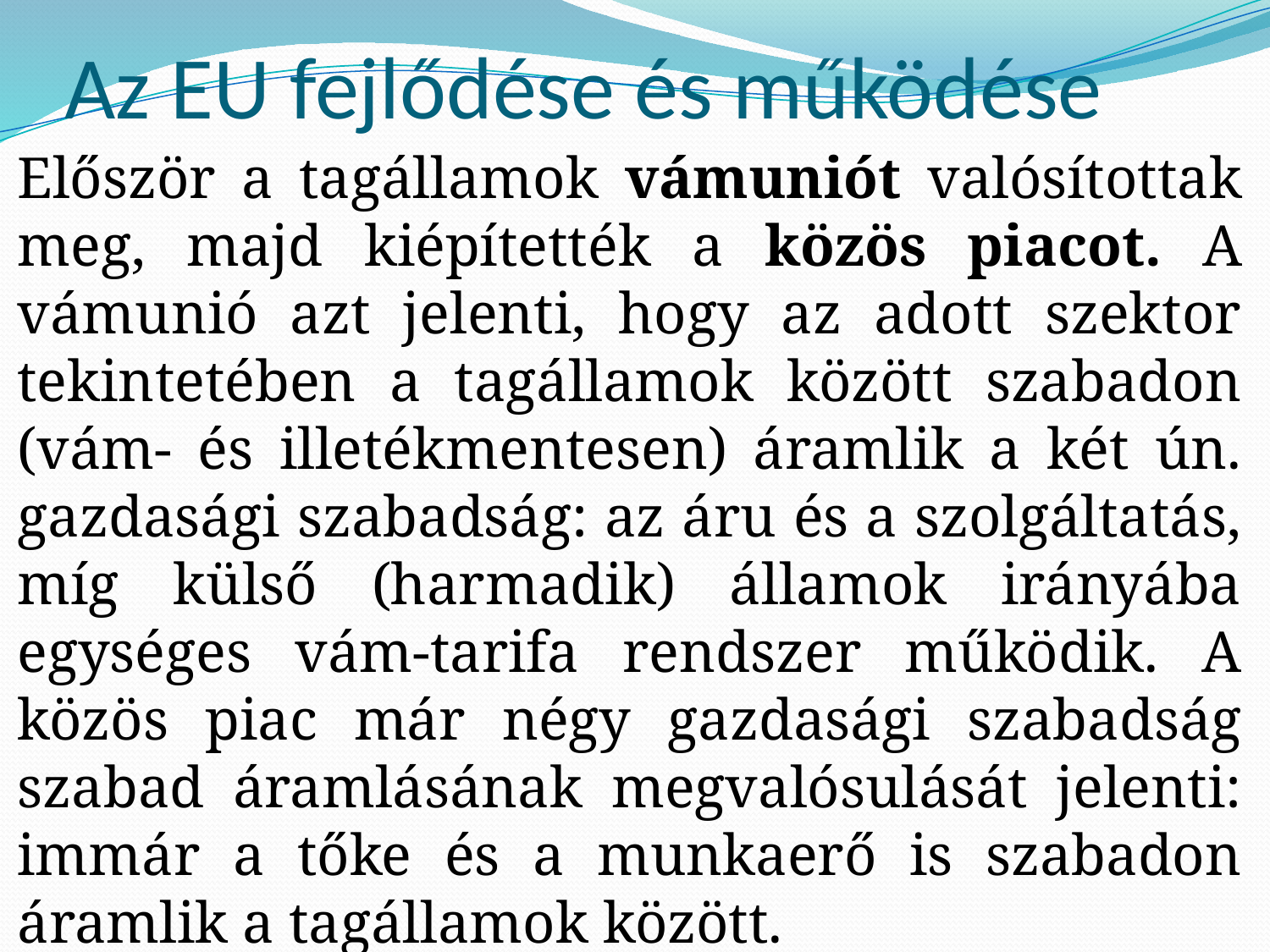

# Az EU fejlődése és működése
Először a tagállamok vámuniót valósítottak meg, majd kiépítették a közös piacot. A vámunió azt jelenti, hogy az adott szektor tekintetében a tagállamok között szabadon (vám- és illetékmentesen) áramlik a két ún. gazdasági szabadság: az áru és a szolgáltatás, míg külső (harmadik) államok irányába egységes vám-tarifa rendszer működik. A közös piac már négy gazdasági szabadság szabad áramlásának megvalósulását jelenti: immár a tőke és a munkaerő is szabadon áramlik a tagállamok között.